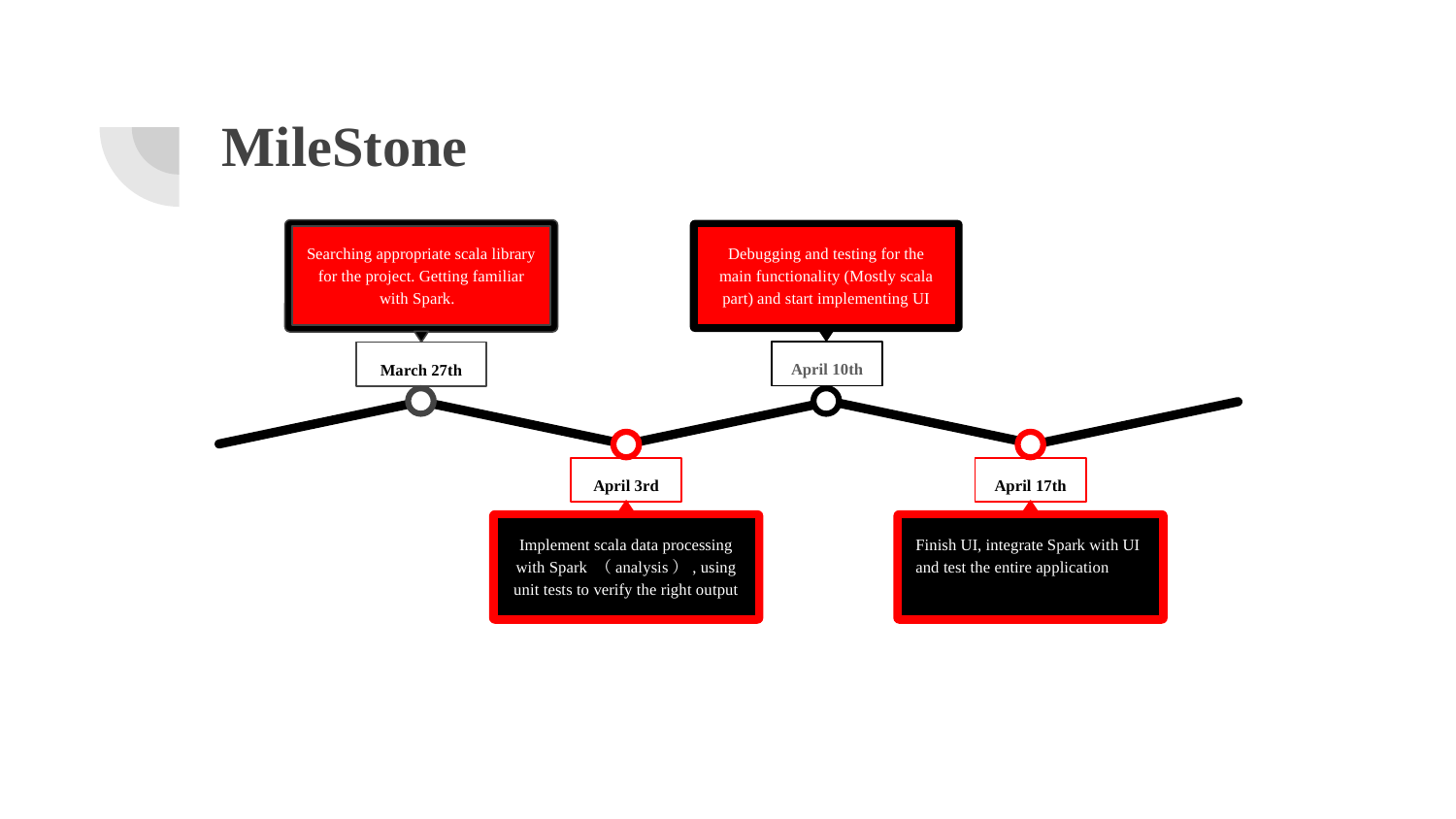

# MileStone

Searching appropriate scala library for the project. Getting familiar with Spark.

March 27th

Debugging and testing for the main functionality (Mostly scala part) and start implementing UI

April 10th

April 3rd

Implement scala data processing with Spark （analysis）, using unit tests to verify the right output

April 17th

Finish UI, integrate Spark with UI and test the entire application